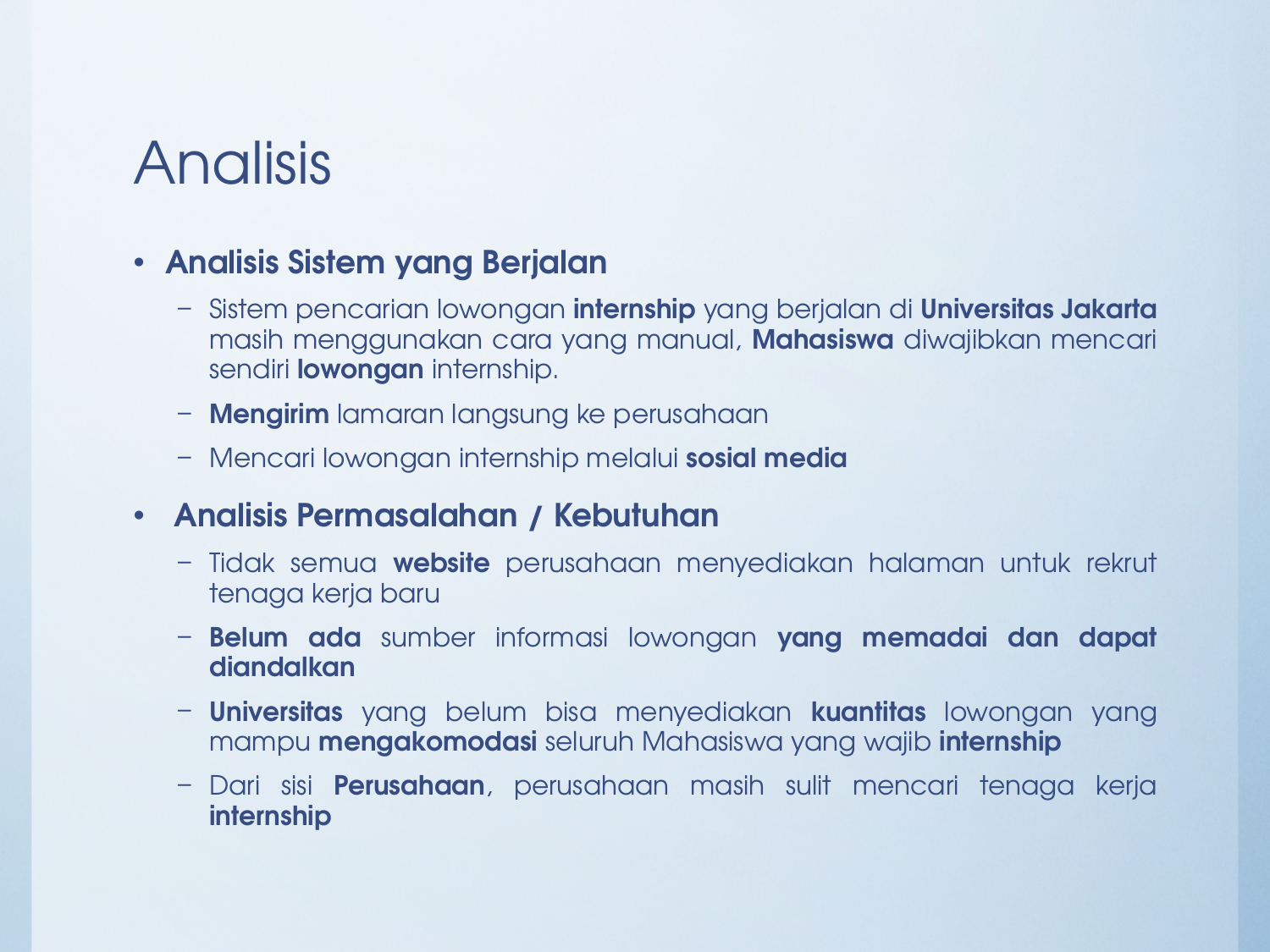

# Analisis
Analisis Sistem yang Berjalan
Sistem pencarian lowongan internship yang berjalan di Universitas Jakarta masih menggunakan cara yang manual, Mahasiswa diwajibkan mencari sendiri lowongan internship.
Mengirim lamaran langsung ke perusahaan
Mencari lowongan internship melalui sosial media
 Analisis Permasalahan / Kebutuhan
Tidak semua website perusahaan menyediakan halaman untuk rekrut tenaga kerja baru
Belum ada sumber informasi lowongan yang memadai dan dapat diandalkan
Universitas yang belum bisa menyediakan kuantitas lowongan yang mampu mengakomodasi seluruh Mahasiswa yang wajib internship
Dari sisi Perusahaan, perusahaan masih sulit mencari tenaga kerja internship